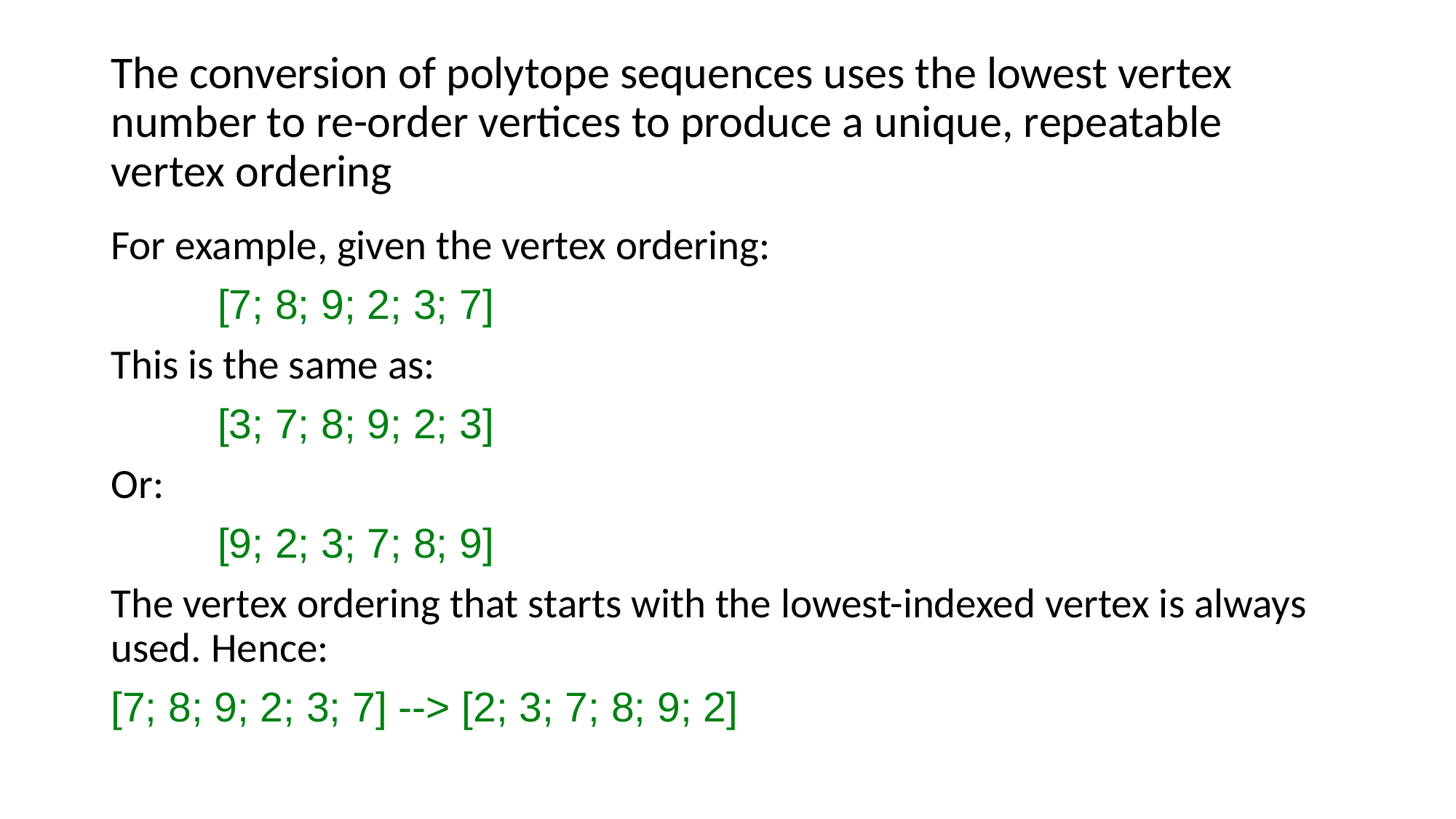

# The conversion of polytope sequences uses the lowest vertex number to re-order vertices to produce a unique, repeatable vertex ordering
For example, given the vertex ordering:
	[7; 8; 9; 2; 3; 7]
This is the same as:
	[3; 7; 8; 9; 2; 3]
Or:
	[9; 2; 3; 7; 8; 9]
The vertex ordering that starts with the lowest-indexed vertex is always used. Hence:
[7; 8; 9; 2; 3; 7] --> [2; 3; 7; 8; 9; 2]